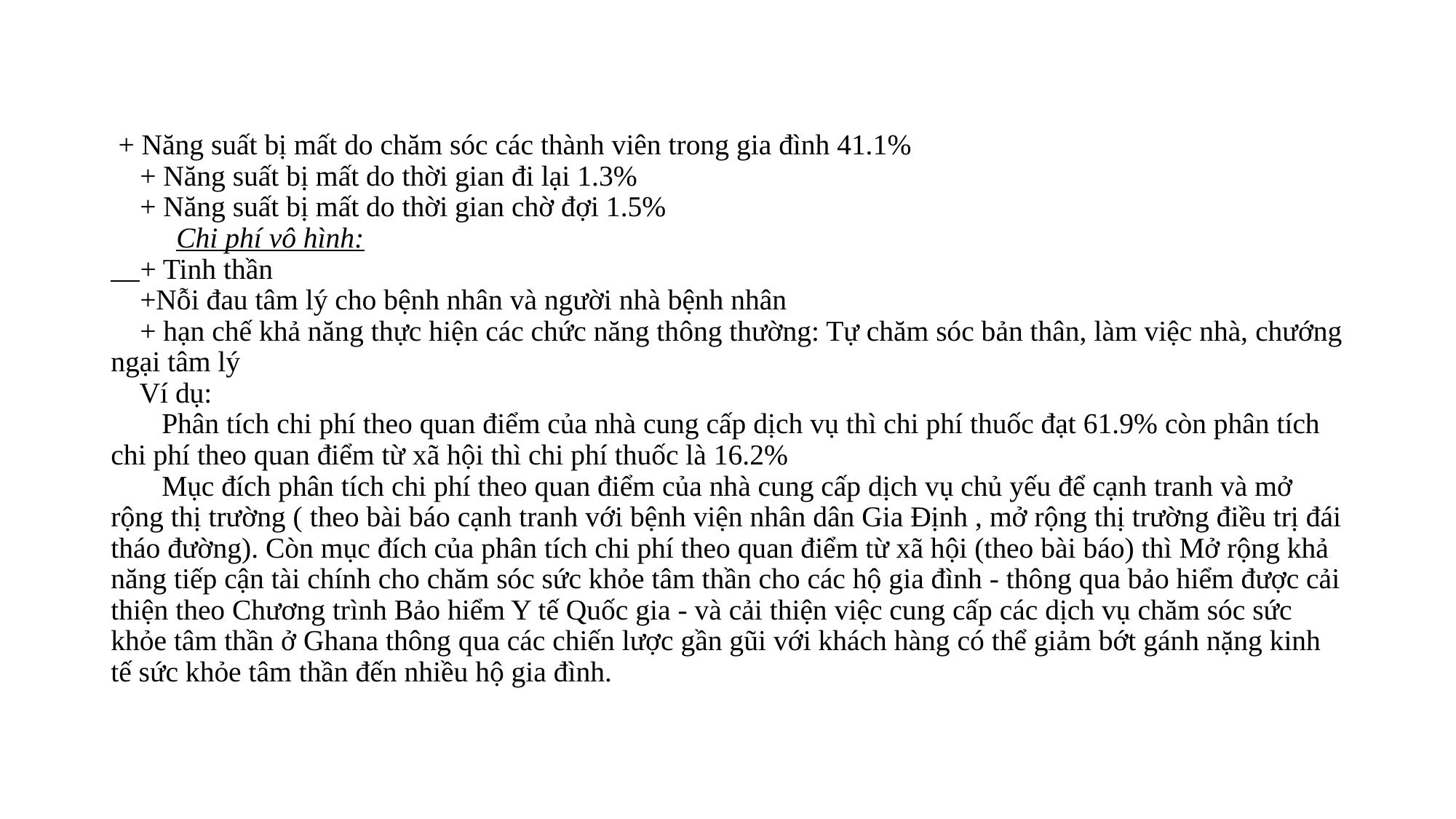

# + Năng suất bị mất do chăm sóc các thành viên trong gia đình 41.1% + Năng suất bị mất do thời gian đi lại 1.3% + Năng suất bị mất do thời gian chờ đợi 1.5% Chi phí vô hình: + Tinh thần +Nỗi đau tâm lý cho bệnh nhân và người nhà bệnh nhân + hạn chế khả năng thực hiện các chức năng thông thường: Tự chăm sóc bản thân, làm việc nhà, chướng ngại tâm lý Ví dụ: Phân tích chi phí theo quan điểm của nhà cung cấp dịch vụ thì chi phí thuốc đạt 61.9% còn phân tích chi phí theo quan điểm từ xã hội thì chi phí thuốc là 16.2% Mục đích phân tích chi phí theo quan điểm của nhà cung cấp dịch vụ chủ yếu để cạnh tranh và mở rộng thị trường ( theo bài báo cạnh tranh với bệnh viện nhân dân Gia Định , mở rộng thị trường điều trị đái tháo đường). Còn mục đích của phân tích chi phí theo quan điểm từ xã hội (theo bài báo) thì Mở rộng khả năng tiếp cận tài chính cho chăm sóc sức khỏe tâm thần cho các hộ gia đình - thông qua bảo hiểm được cải thiện theo Chương trình Bảo hiểm Y tế Quốc gia - và cải thiện việc cung cấp các dịch vụ chăm sóc sức khỏe tâm thần ở Ghana thông qua các chiến lược gần gũi với khách hàng có thể giảm bớt gánh nặng kinh tế sức khỏe tâm thần đến nhiều hộ gia đình.